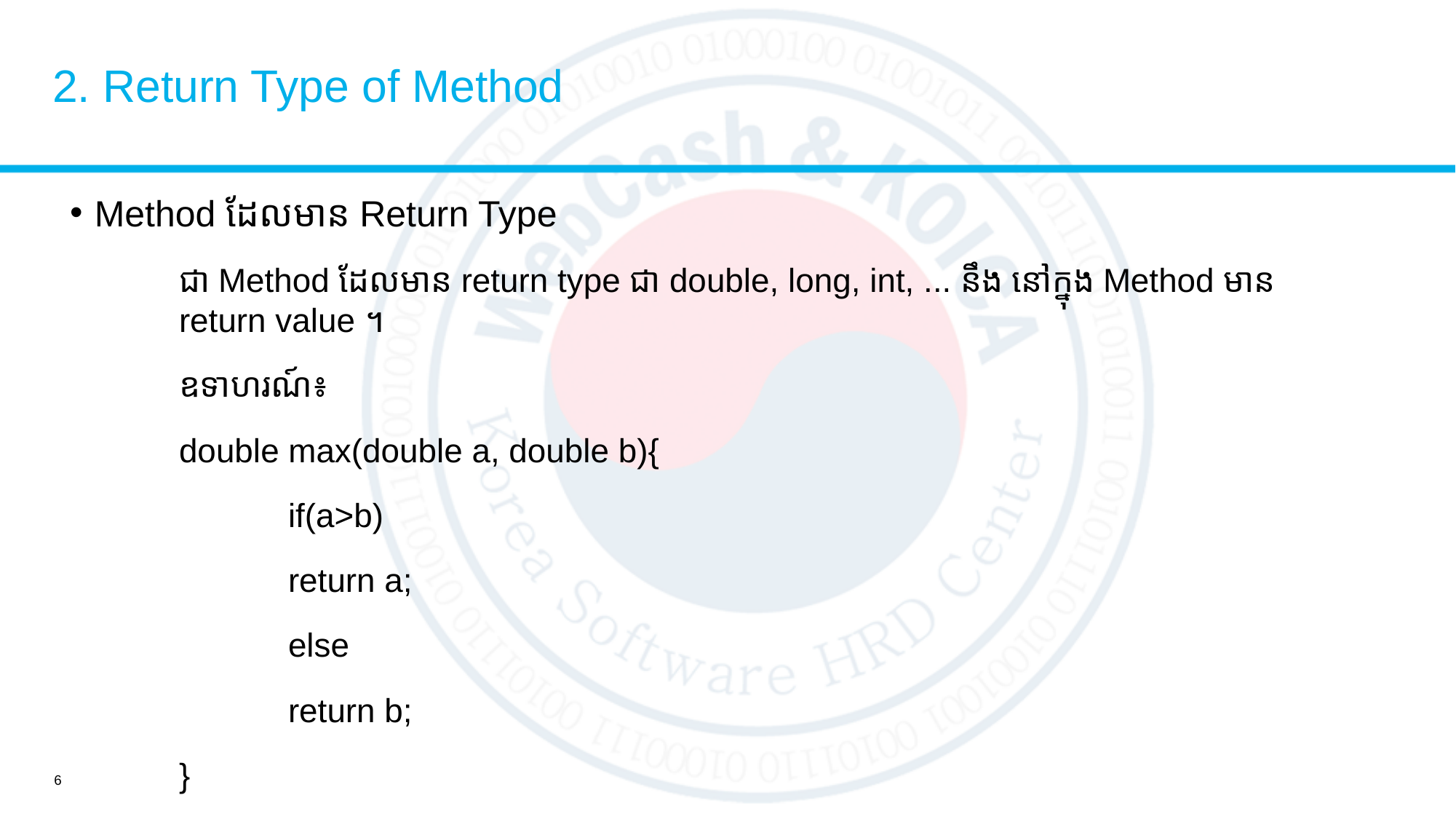

# 2. Return Type of Method
Method ដែលមាន Return Type
	ជា Method ដែលមាន return type ជា double, long, int, ... នឹង នៅក្នុង Method មាន 	return value ។
	ឧទាហរណ៍៖
	double max(double a, double b){
		if(a>b)
		return a;
		else
		return b;
	}

6